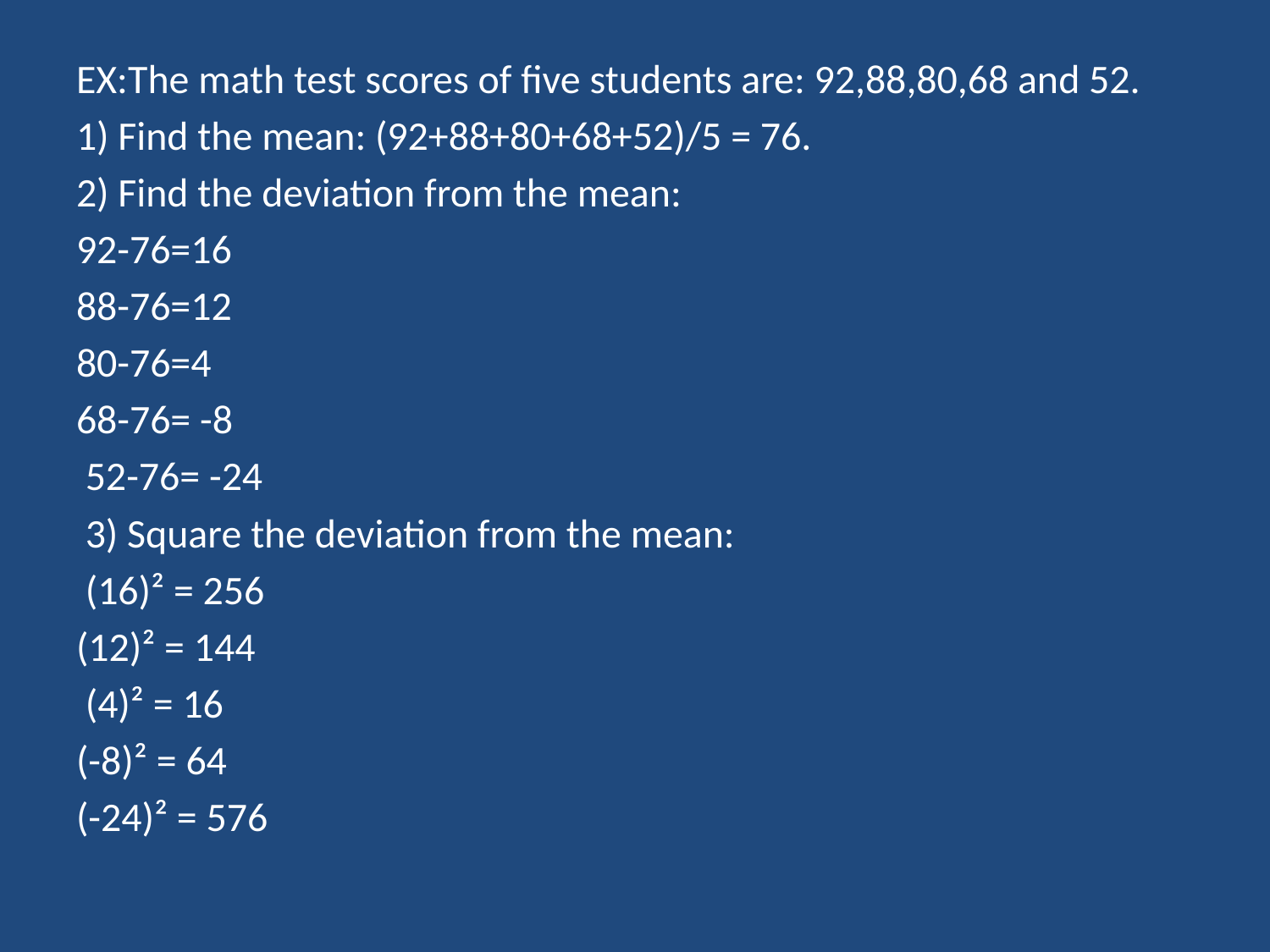

#
EX:The math test scores of five students are: 92,88,80,68 and 52.
1) Find the mean: (92+88+80+68+52)/5 = 76.
2) Find the deviation from the mean:
92-76=16
88-76=12
80-76=4
68-76= -8
 52-76= -24
 3) Square the deviation from the mean:
 (16)² = 256
(12)² = 144
 (4)² = 16
(-8)² = 64
(-24)² = 576